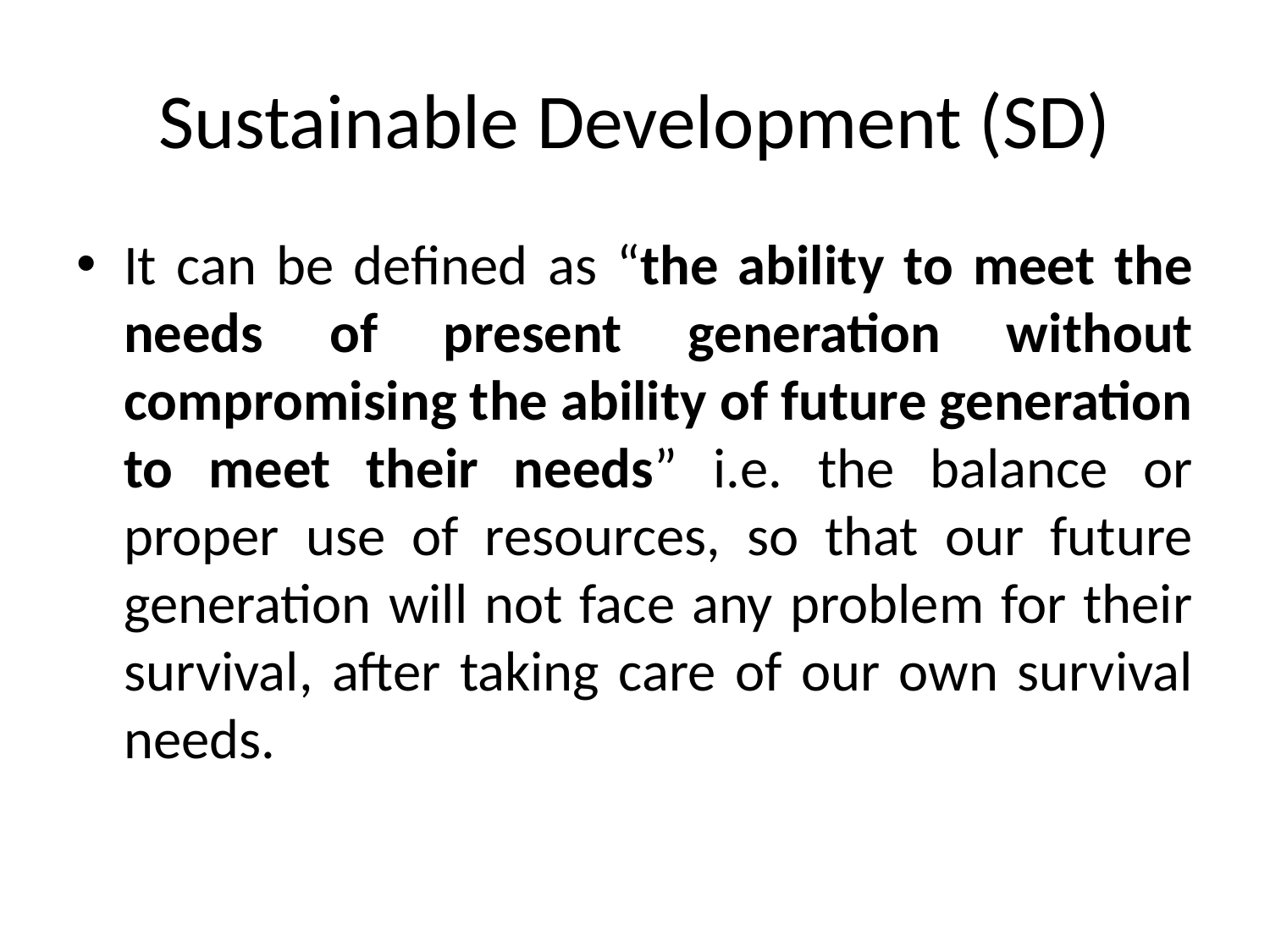

# Sustainable Development (SD)
It can be defined as “the ability to meet the needs of present generation without compromising the ability of future generation to meet their needs” i.e. the balance or proper use of resources, so that our future generation will not face any problem for their survival, after taking care of our own survival needs.